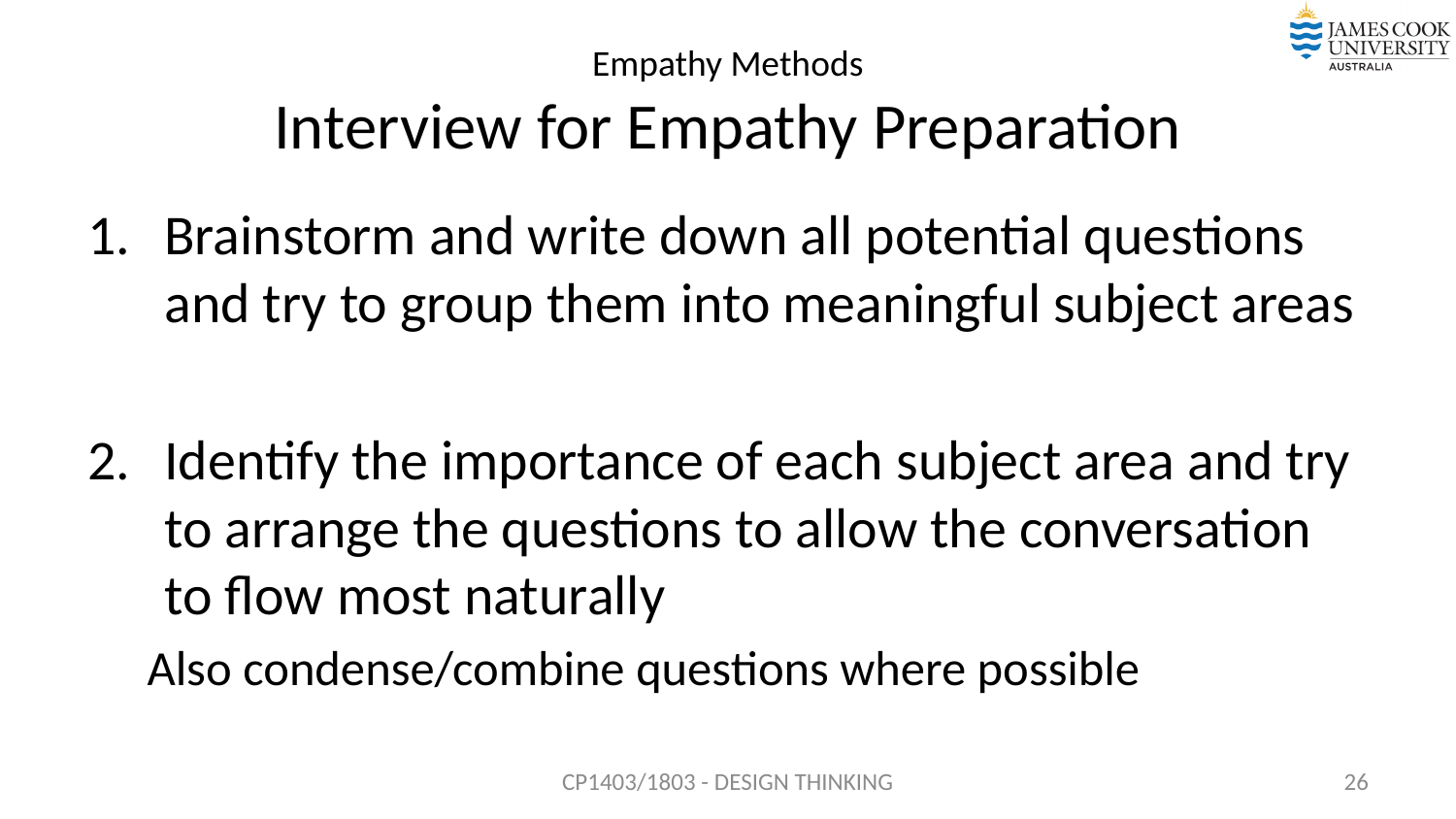

# Empathy Methods Interview for Empathy Preparation
Brainstorm and write down all potential questions and try to group them into meaningful subject areas

Identify the importance of each subject area and try to arrange the questions to allow the conversation to flow most naturally
		Also condense/combine questions where possible
CP1403/1803 - DESIGN THINKING
26